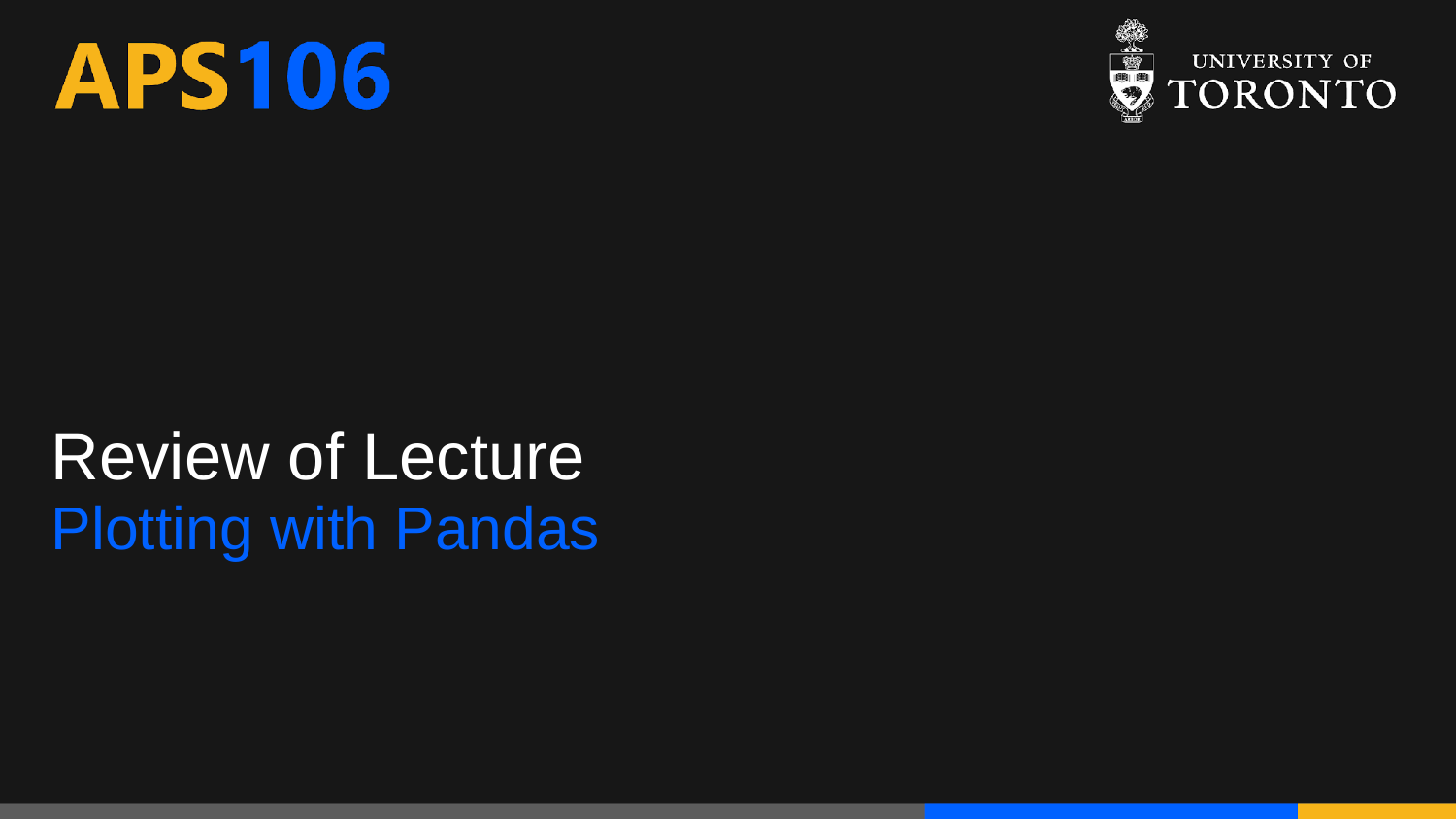

# Review of Lecture
Plotting with Pandas